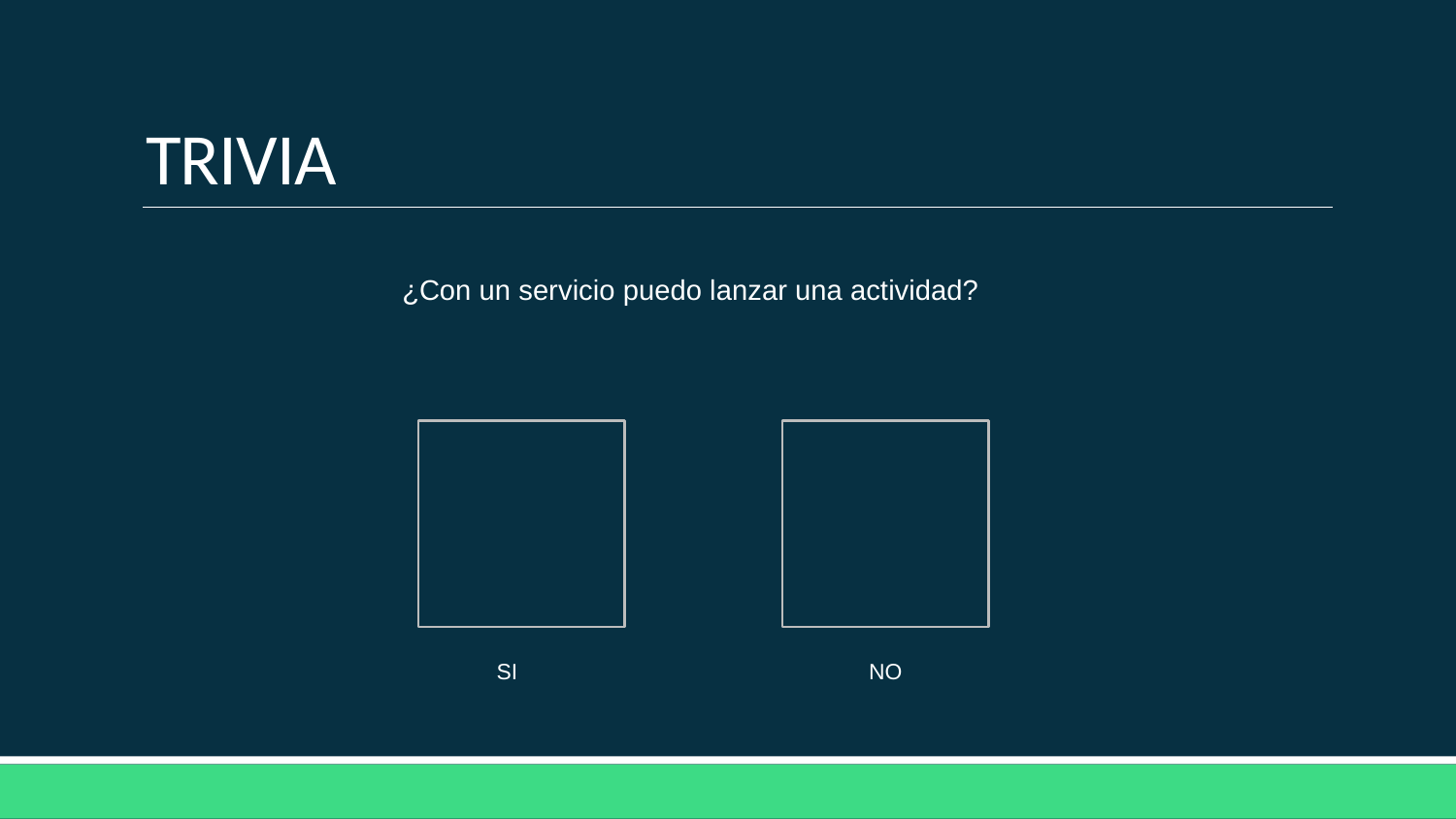

# TRIVIA
¿Con un servicio puedo lanzar una actividad?

SI
NO